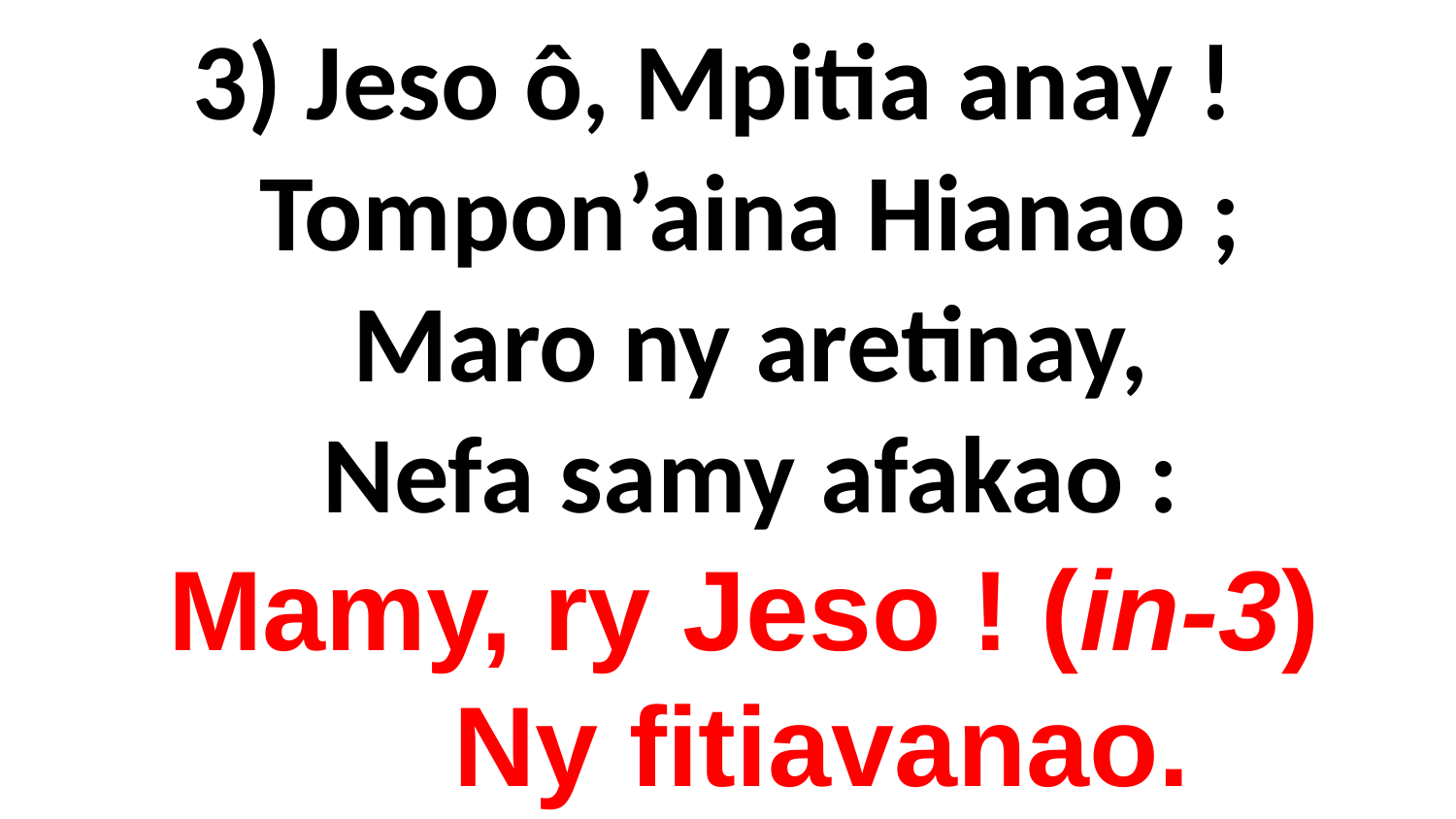

# 3) Jeso ô, Mpitia anay ! Tompon’aina Hianao ; Maro ny aretinay, Nefa samy afakao :
Mamy, ry Jeso ! (in-3)
     Ny fitiavanao.